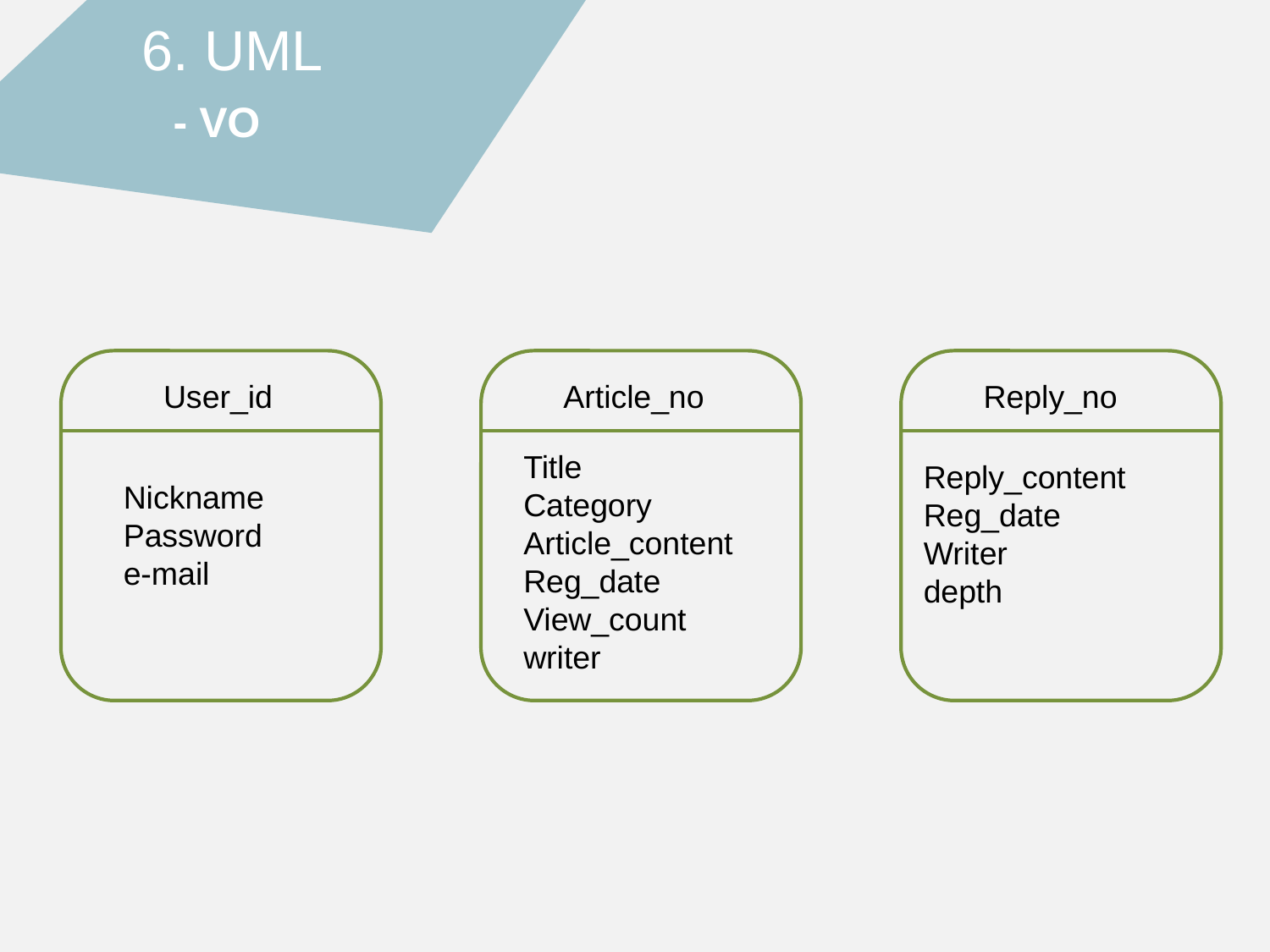

6. UML
- VO

User_id
Article_no
Reply_no
Title
Category
Article_content
Reg_date
View_count
writer

Reply_content
Reg_date
Writer
depth
Nickname
Password
e-mail